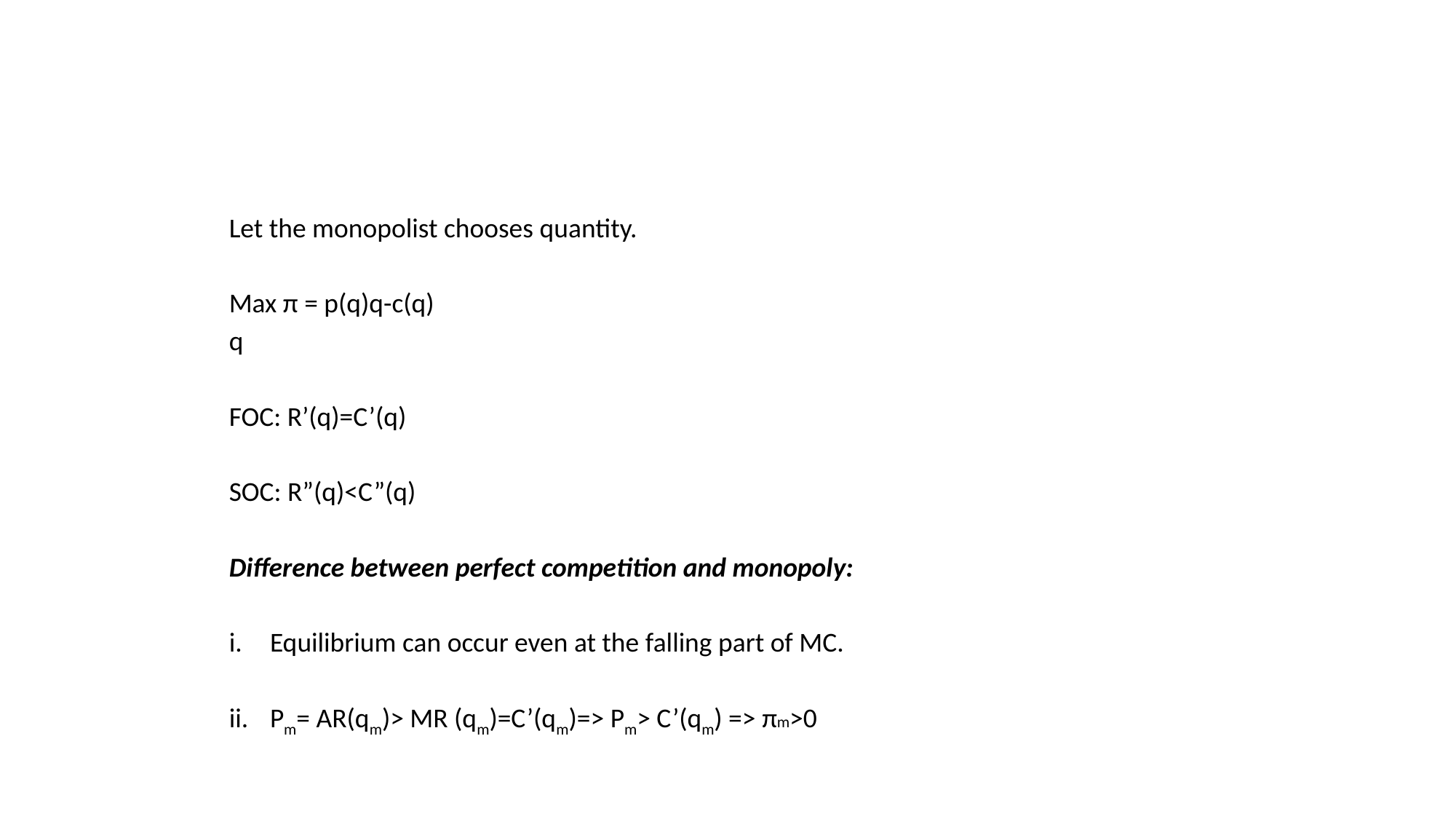

#
Let the monopolist chooses quantity.

Max π = p(q)q-c(q)
q

FOC: R’(q)=C’(q)

SOC: R”(q)<C”(q)

Difference between perfect competition and monopoly:

Equilibrium can occur even at the falling part of MC.

Pm= AR(qm)> MR (qm)=C’(qm)=> Pm> C’(qm) => πm>0